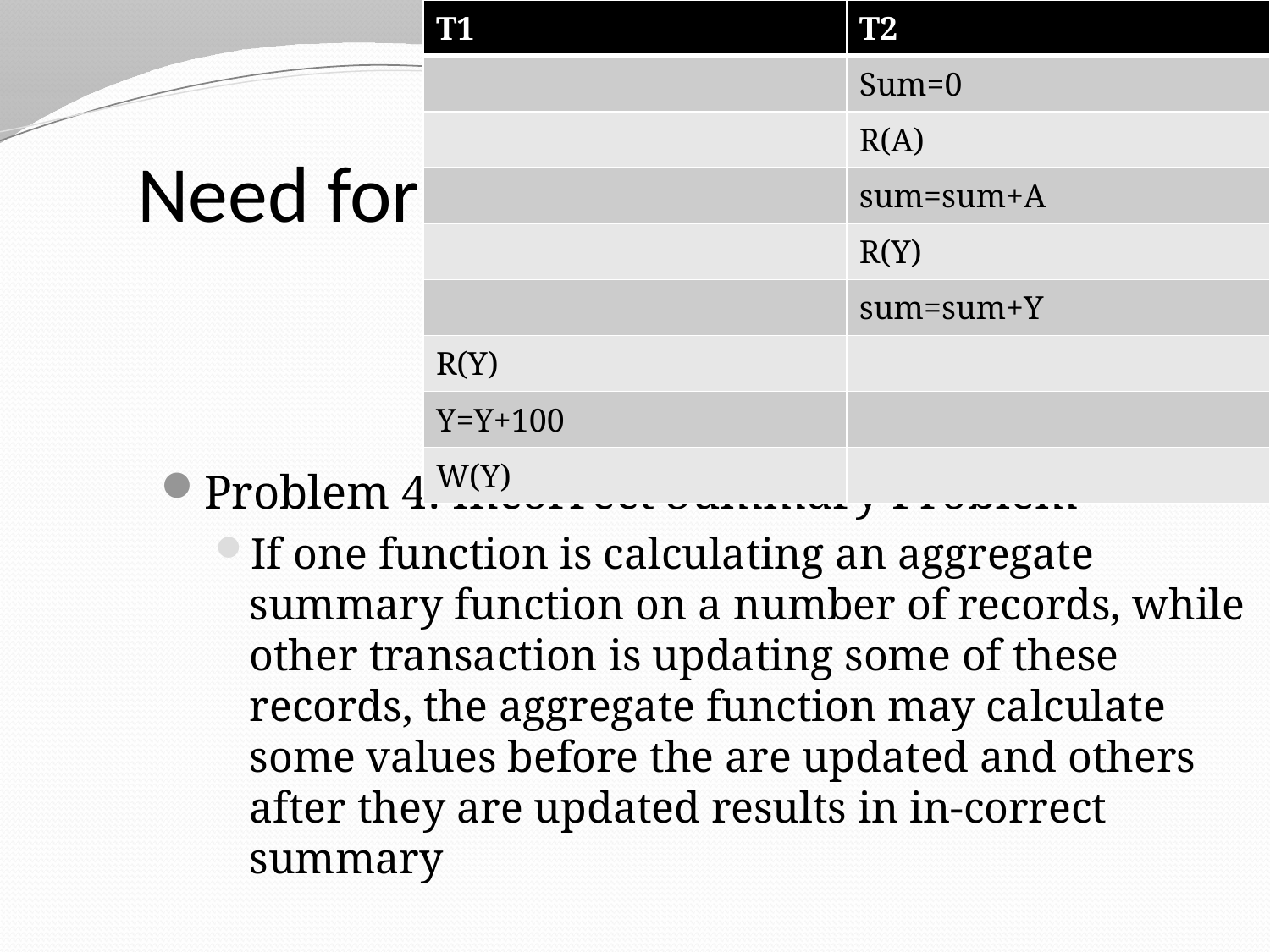

| T1 | T2 |
| --- | --- |
|  | Sum=0 |
|  | R(A) |
|  | sum=sum+A |
|  | R(Y) |
|  | sum=sum+Y |
| R(Y) |  |
| Y=Y+100 |  |
| W(Y) |  |
Need for Concurrency Control

Problem 4: Incorrect Summary Problem
If one function is calculating an aggregate summary function on a number of records, while other transaction is updating some of these records, the aggregate function may calculate some values before the are updated and others after they are updated results in in-correct summary